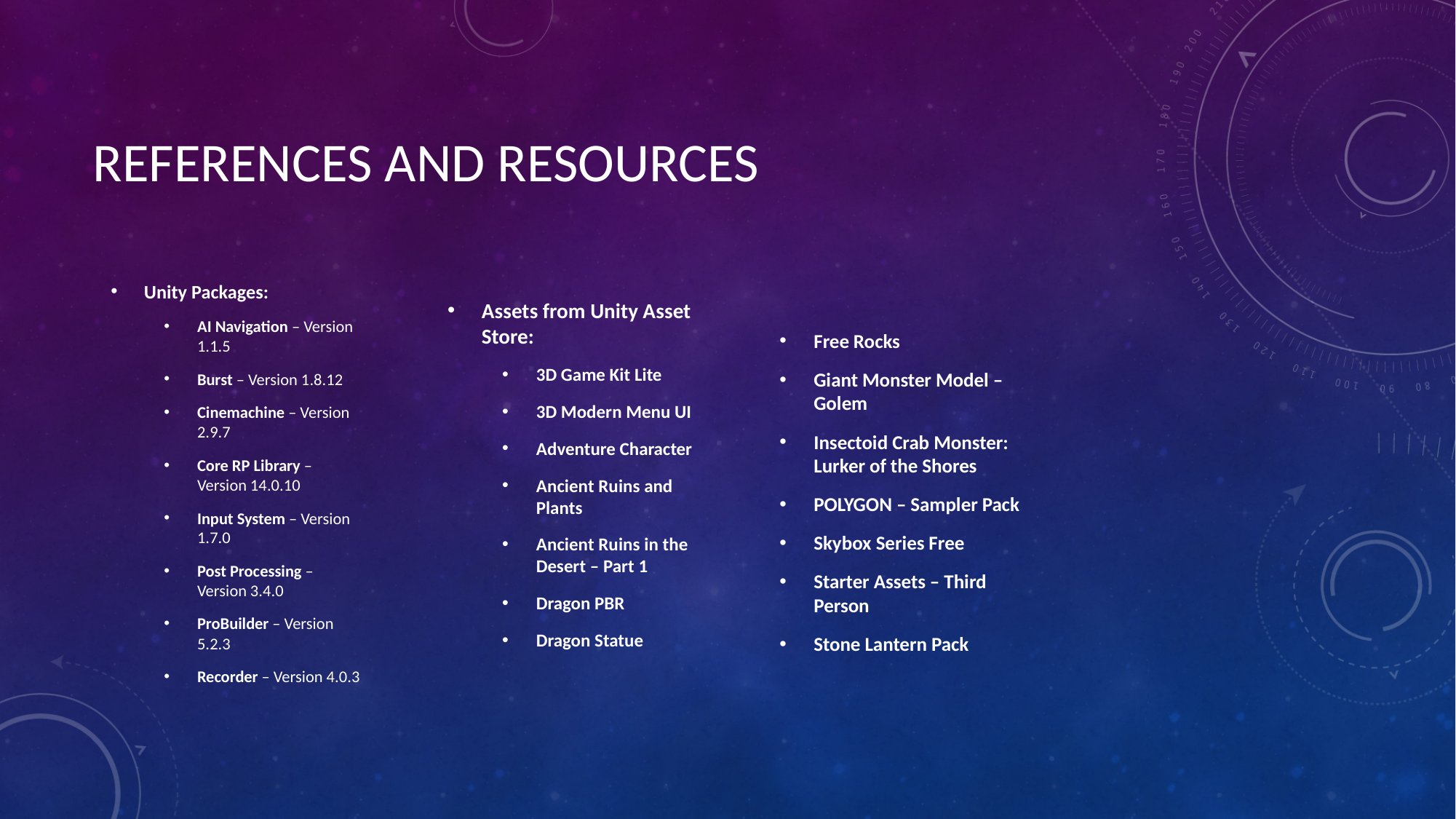

# References and Resources
Assets from Unity Asset Store:
3D Game Kit Lite
3D Modern Menu UI
Adventure Character
Ancient Ruins and Plants
Ancient Ruins in the Desert – Part 1
Dragon PBR
Dragon Statue

Free Rocks
Giant Monster Model – Golem
Insectoid Crab Monster: Lurker of the Shores
POLYGON – Sampler Pack
Skybox Series Free
Starter Assets – Third Person
Stone Lantern Pack
Unity Packages:
AI Navigation – Version 1.1.5
Burst – Version 1.8.12
Cinemachine – Version 2.9.7
Core RP Library – Version 14.0.10
Input System – Version 1.7.0
Post Processing – Version 3.4.0
ProBuilder – Version 5.2.3
Recorder – Version 4.0.3